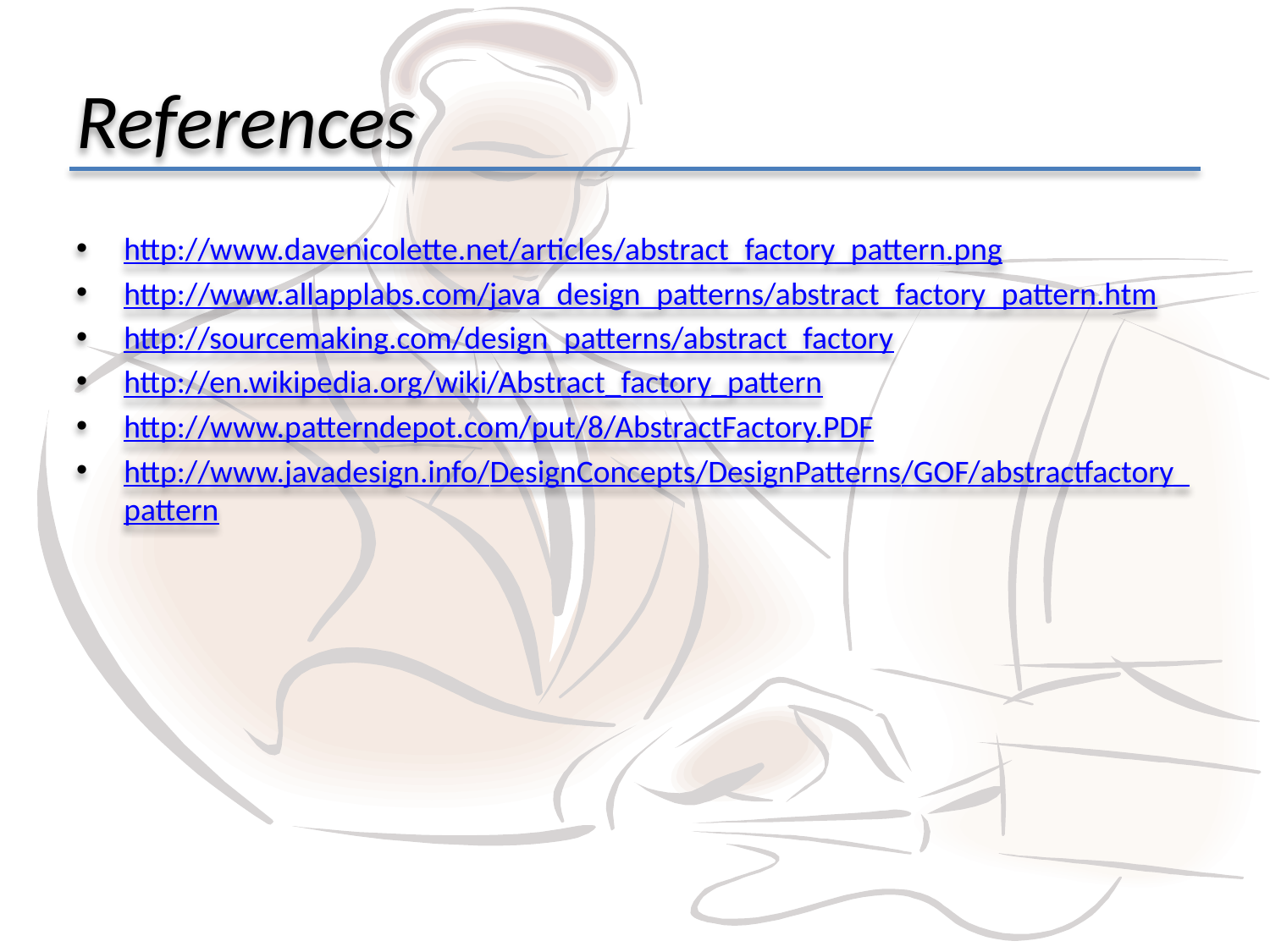

# References
http://www.davenicolette.net/articles/abstract_factory_pattern.png
http://www.allapplabs.com/java_design_patterns/abstract_factory_pattern.htm
http://sourcemaking.com/design_patterns/abstract_factory
http://en.wikipedia.org/wiki/Abstract_factory_pattern
http://www.patterndepot.com/put/8/AbstractFactory.PDF
http://www.javadesign.info/DesignConcepts/DesignPatterns/GOF/abstractfactory_pattern